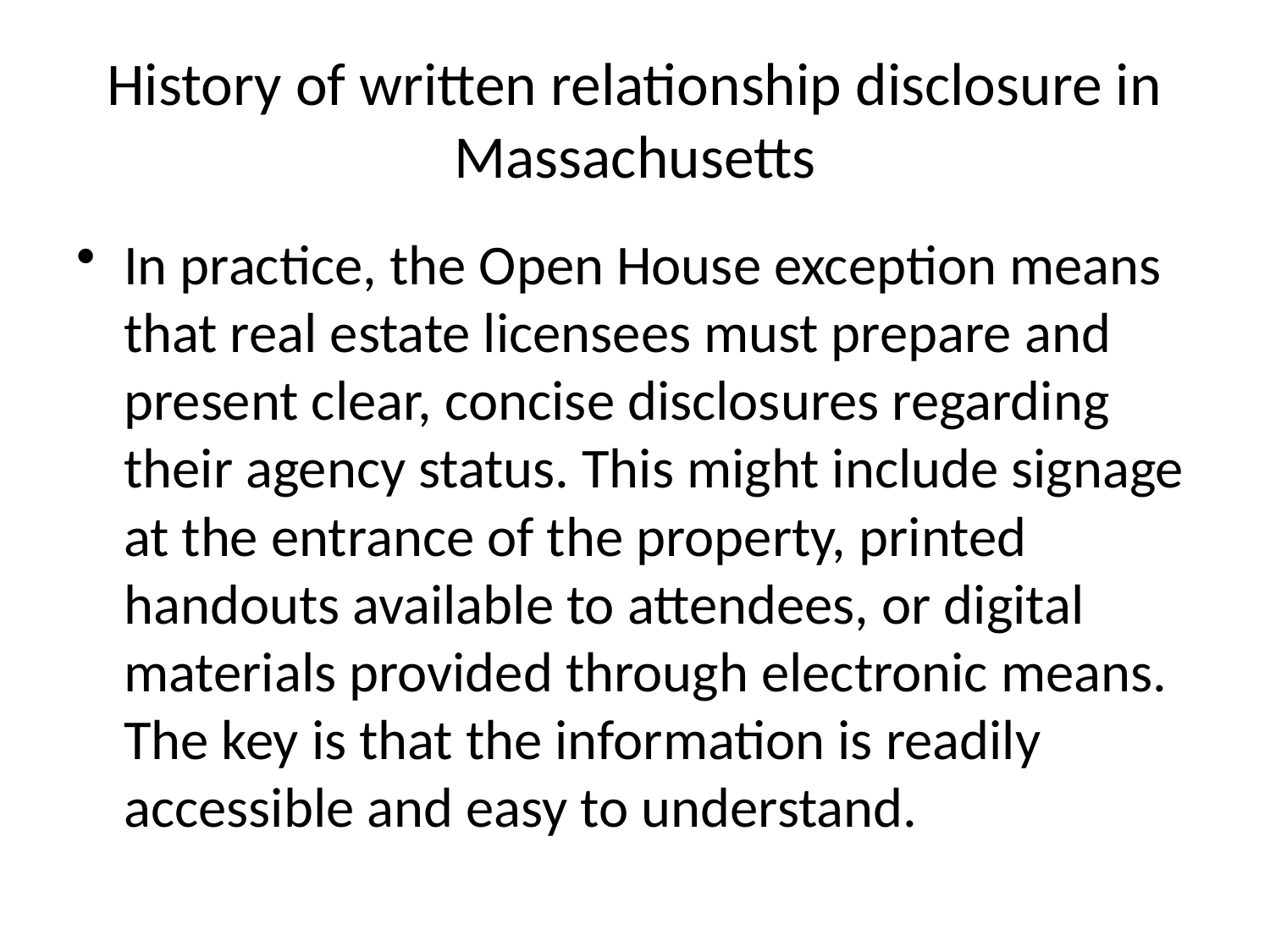

# History of written relationship disclosure in Massachusetts

In practice, the Open House exception means that real estate licensees must prepare and present clear, concise disclosures regarding their agency status. This might include signage at the entrance of the property, printed handouts available to attendees, or digital materials provided through electronic means. The key is that the information is readily accessible and easy to understand.